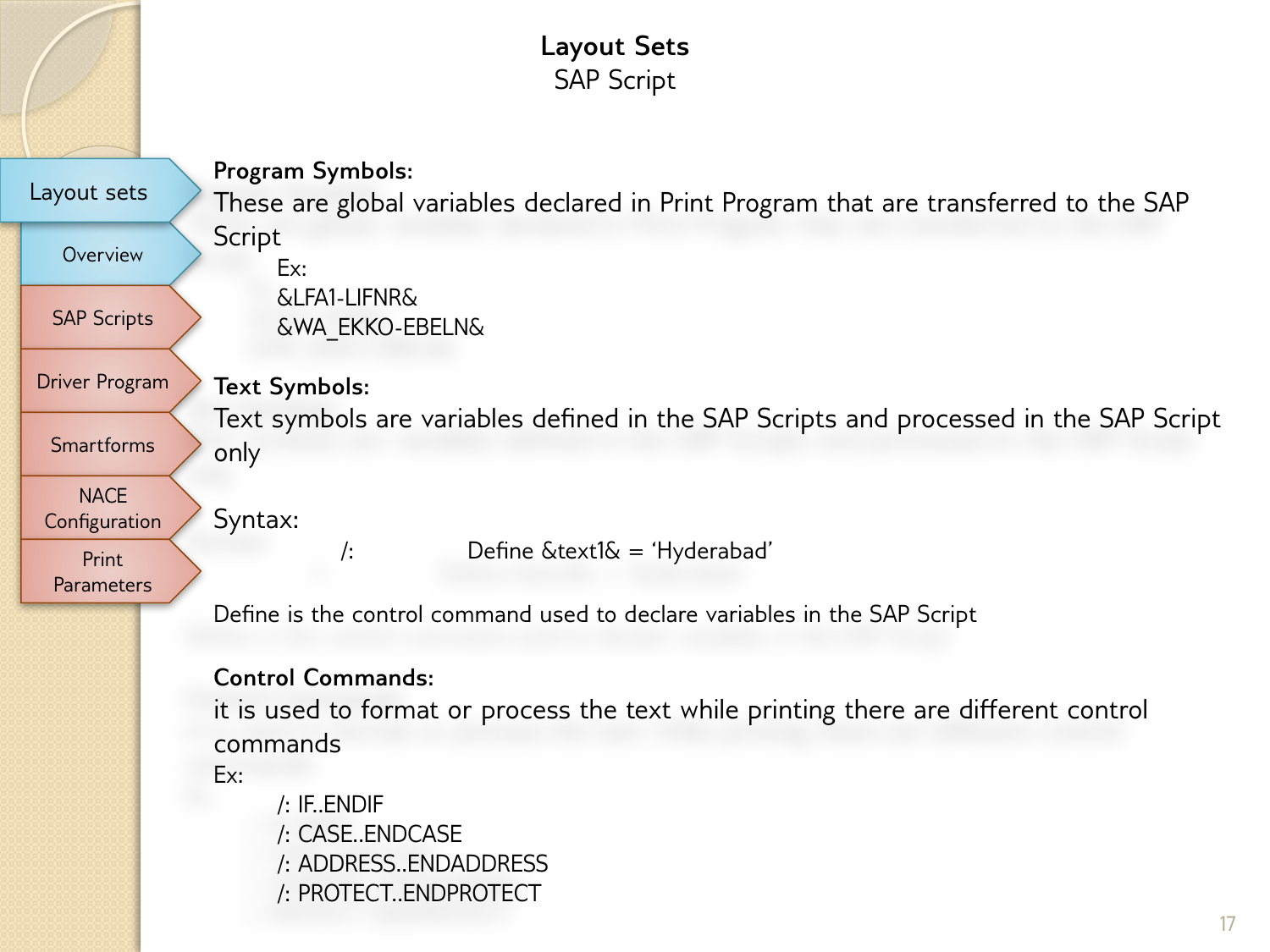

Layout Sets
SAP Script
Program Symbols:
These are global variables declared in Print Program that are transferred to the SAP Script
Ex:
&LFA1-LIFNR&
&WA_EKKO-EBELN&

Text Symbols:
Text symbols are variables defined in the SAP Scripts and processed in the SAP Script only

Syntax:
	/:	Define &text1& = ‘Hyderabad’

Define is the control command used to declare variables in the SAP Script

Control Commands:
it is used to format or process the text while printing there are different control commands
Ex:
/: IF..ENDIF
/: CASE..ENDCASE
/: ADDRESS..ENDADDRESS
/: PROTECT..ENDPROTECT
Layout sets
Overview
SAP Scripts
Driver Program
Smartforms
NACE Configuration
Print Parameters
17